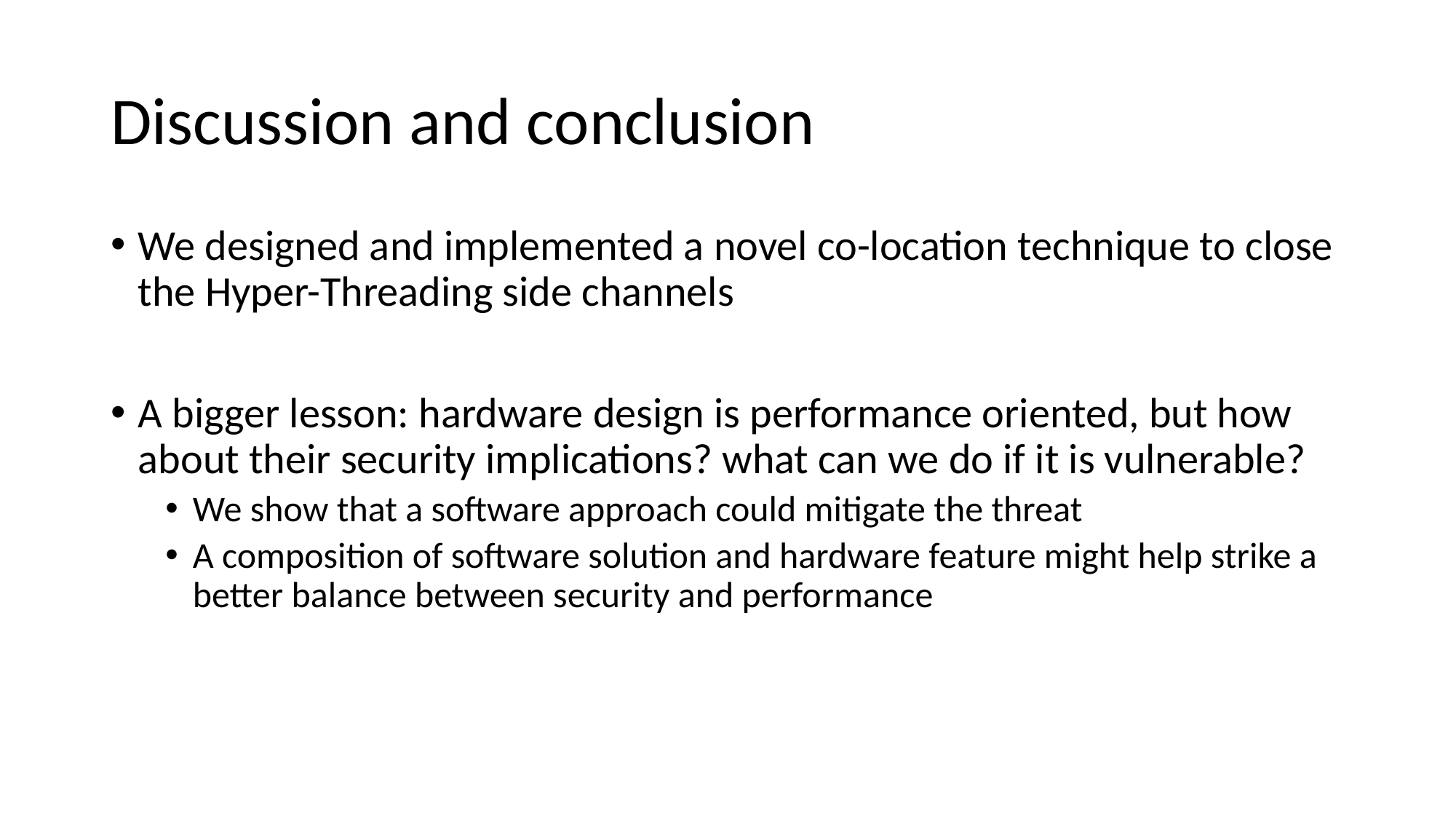

# Discussion and conclusion
We designed and implemented a novel co-location technique to close the Hyper-Threading side channels

A bigger lesson: hardware design is performance oriented, but how about their security implications? what can we do if it is vulnerable?
We show that a software approach could mitigate the threat
A composition of software solution and hardware feature might help strike a better balance between security and performance